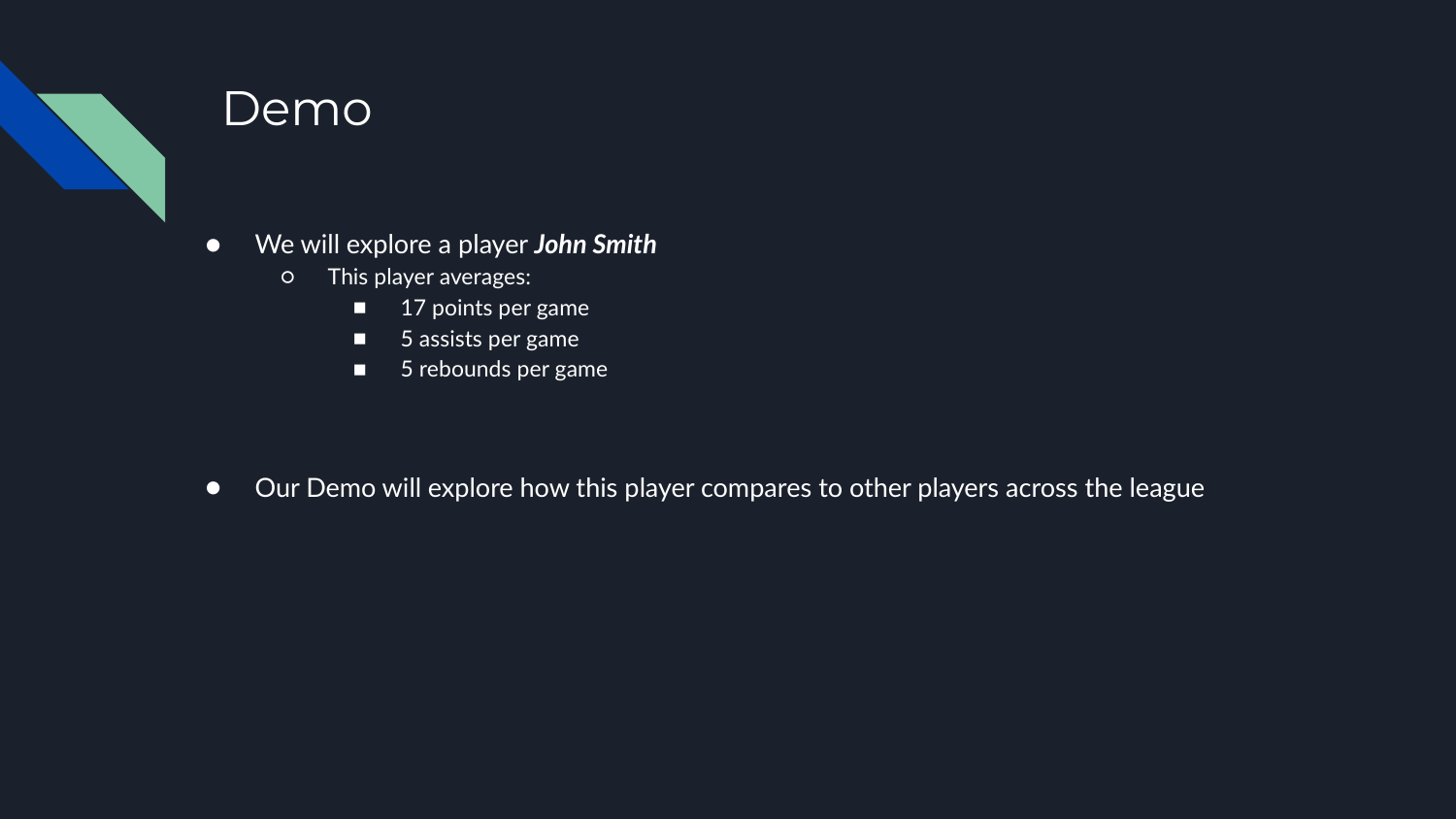

# Demo
We will explore a player John Smith
This player averages:
17 points per game
5 assists per game
5 rebounds per game

Our Demo will explore how this player compares to other players across the league